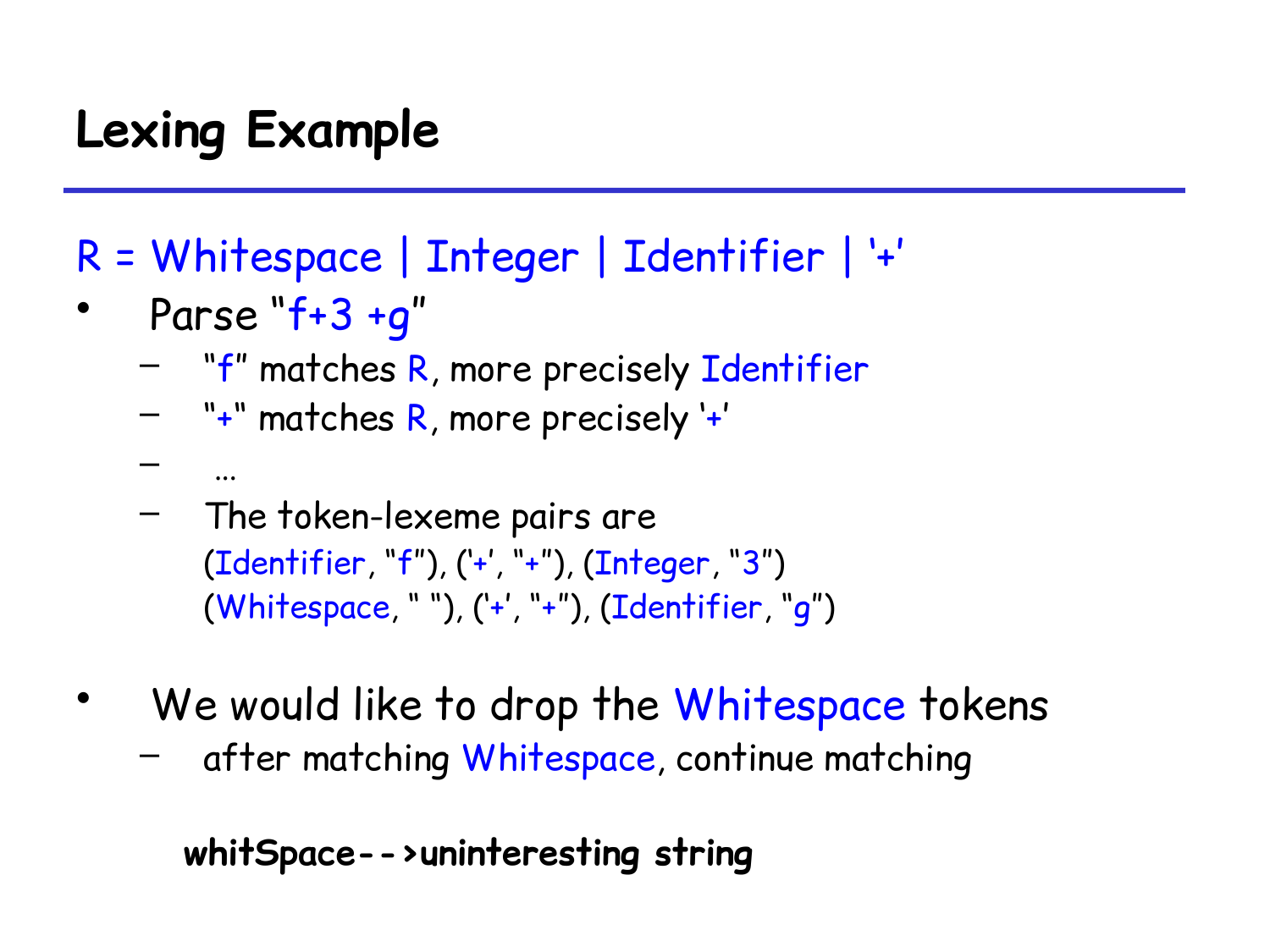

# Lexing Example
R = Whitespace | Integer | Identifier | ‘+’
Parse “f+3 +g”
“f” matches R, more precisely Identifier
“+“ matches R, more precisely ‘+’
 …
The token-lexeme pairs are
(Identifier, “f”), (‘+’, “+”), (Integer, “3”)
(Whitespace, “ “), (‘+’, “+”), (Identifier, “g”)

We would like to drop the Whitespace tokens
after matching Whitespace, continue matching
whitSpace-->uninteresting string
29